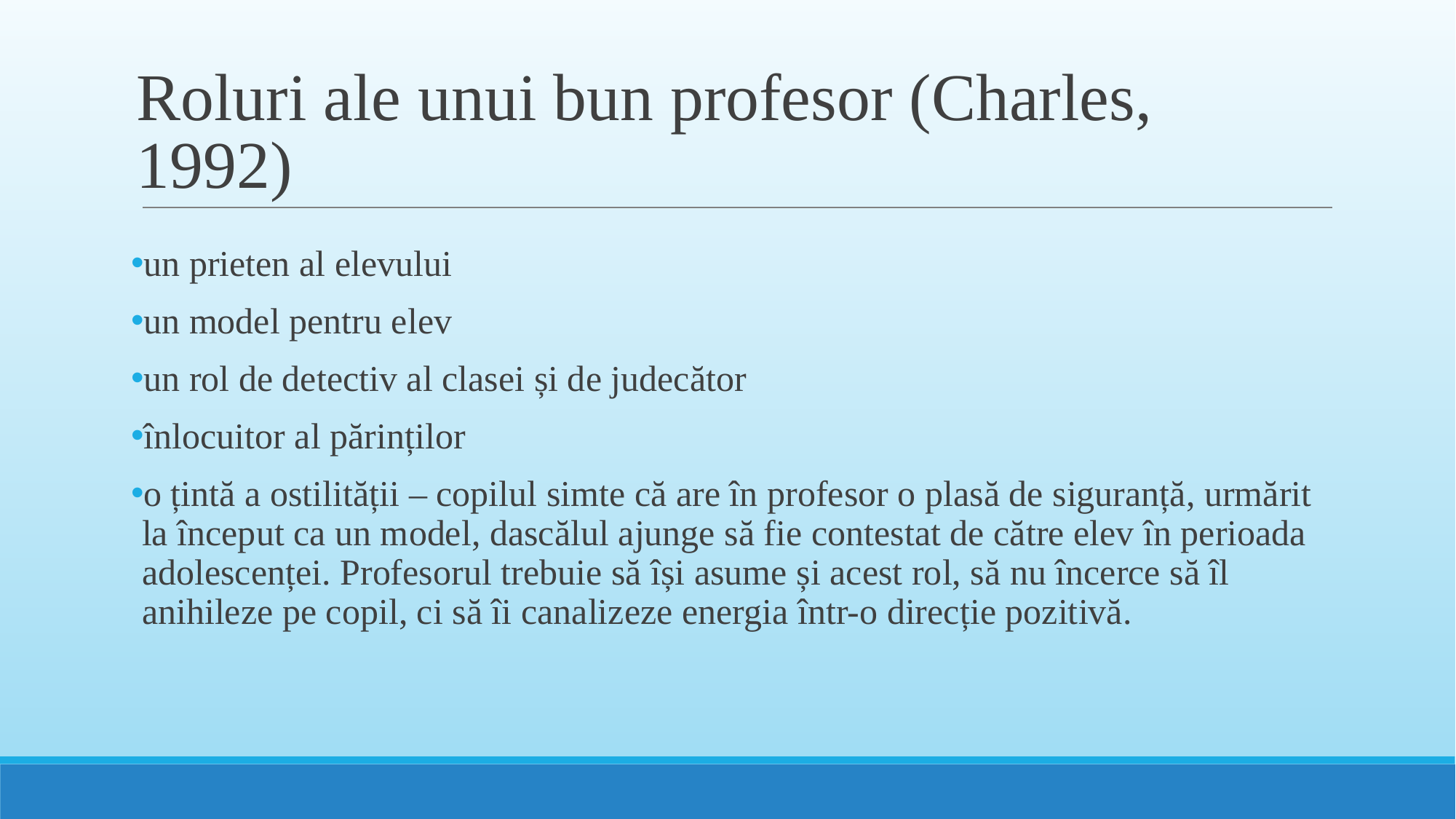

# Roluri ale unui bun profesor (Charles, 1992)
un prieten al elevului
un model pentru elev
un rol de detectiv al clasei și de judecător
înlocuitor al părinților
o țintă a ostilității – copilul simte că are în profesor o plasă de siguranță, urmărit la început ca un model, dascălul ajunge să fie contestat de către elev în perioada adolescenței. Profesorul trebuie să își asume și acest rol, să nu încerce să îl anihileze pe copil, ci să îi canalizeze energia într-o direcție pozitivă.